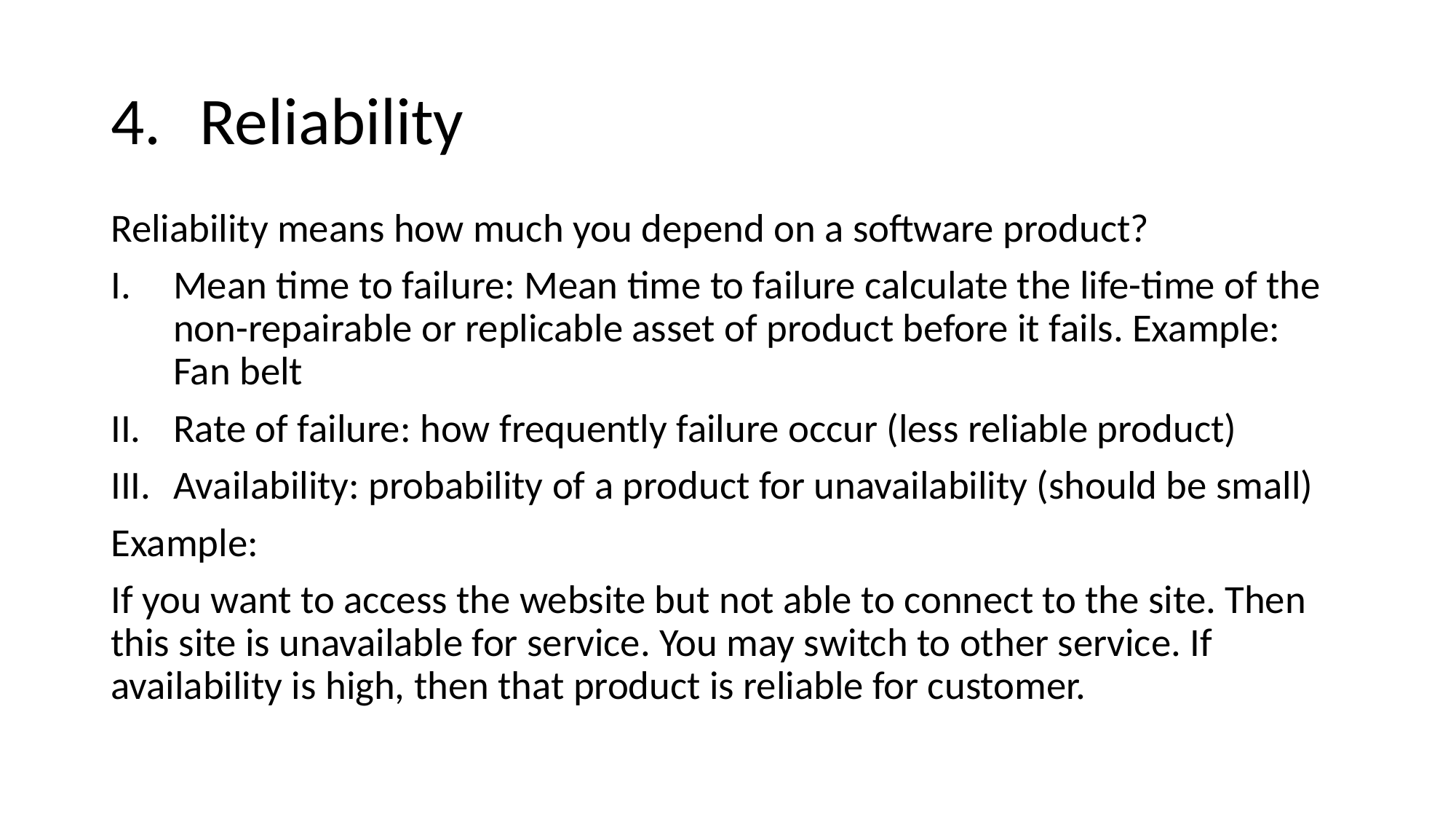

# Reliability
Reliability means how much you depend on a software product?
Mean time to failure: Mean time to failure calculate the life-time of the non-repairable or replicable asset of product before it fails. Example: Fan belt
Rate of failure: how frequently failure occur (less reliable product)
Availability: probability of a product for unavailability (should be small)
Example:
If you want to access the website but not able to connect to the site. Then this site is unavailable for service. You may switch to other service. If availability is high, then that product is reliable for customer.